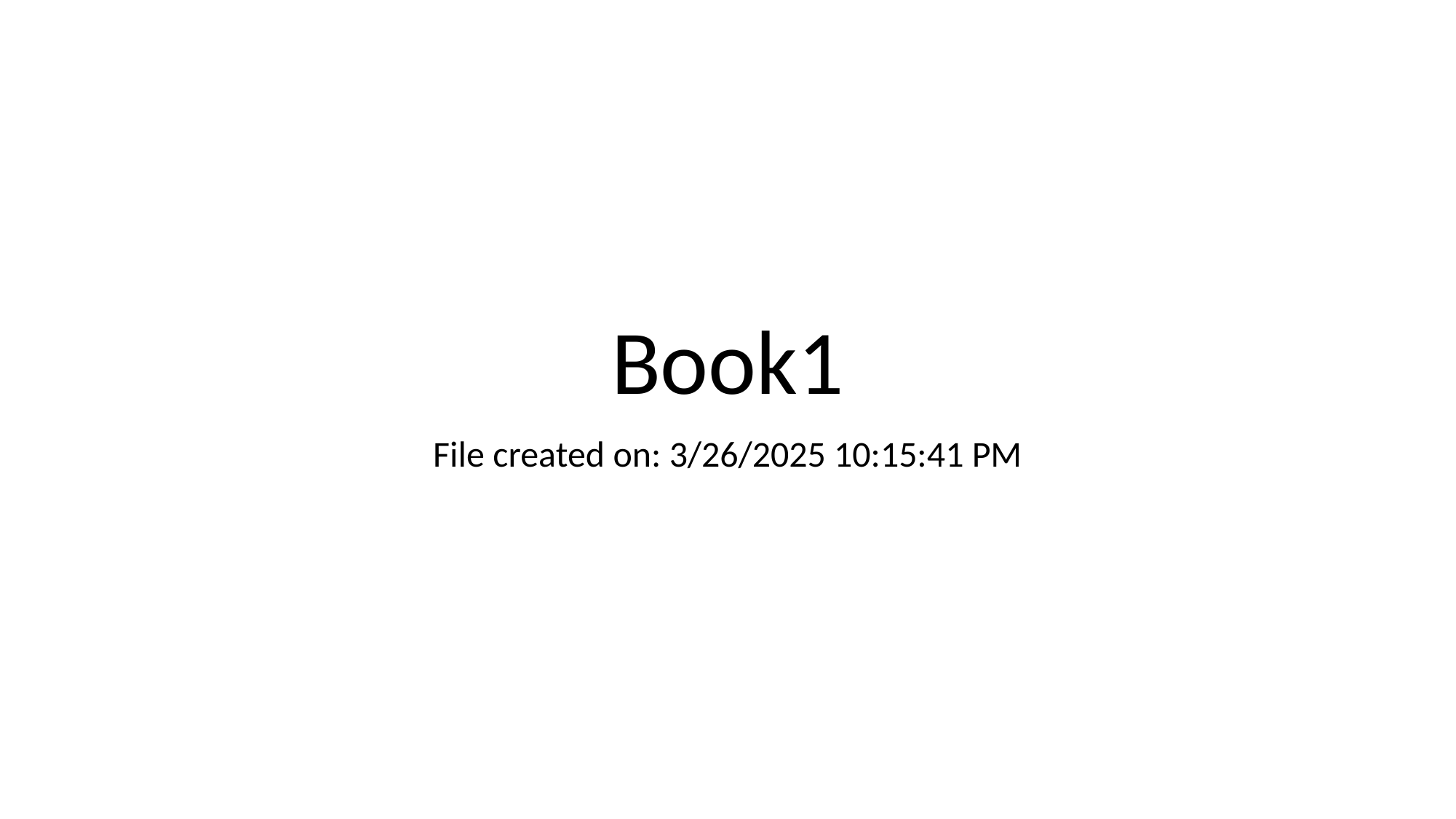

# Book1
File created on: 3/26/2025 10:15:41 PM